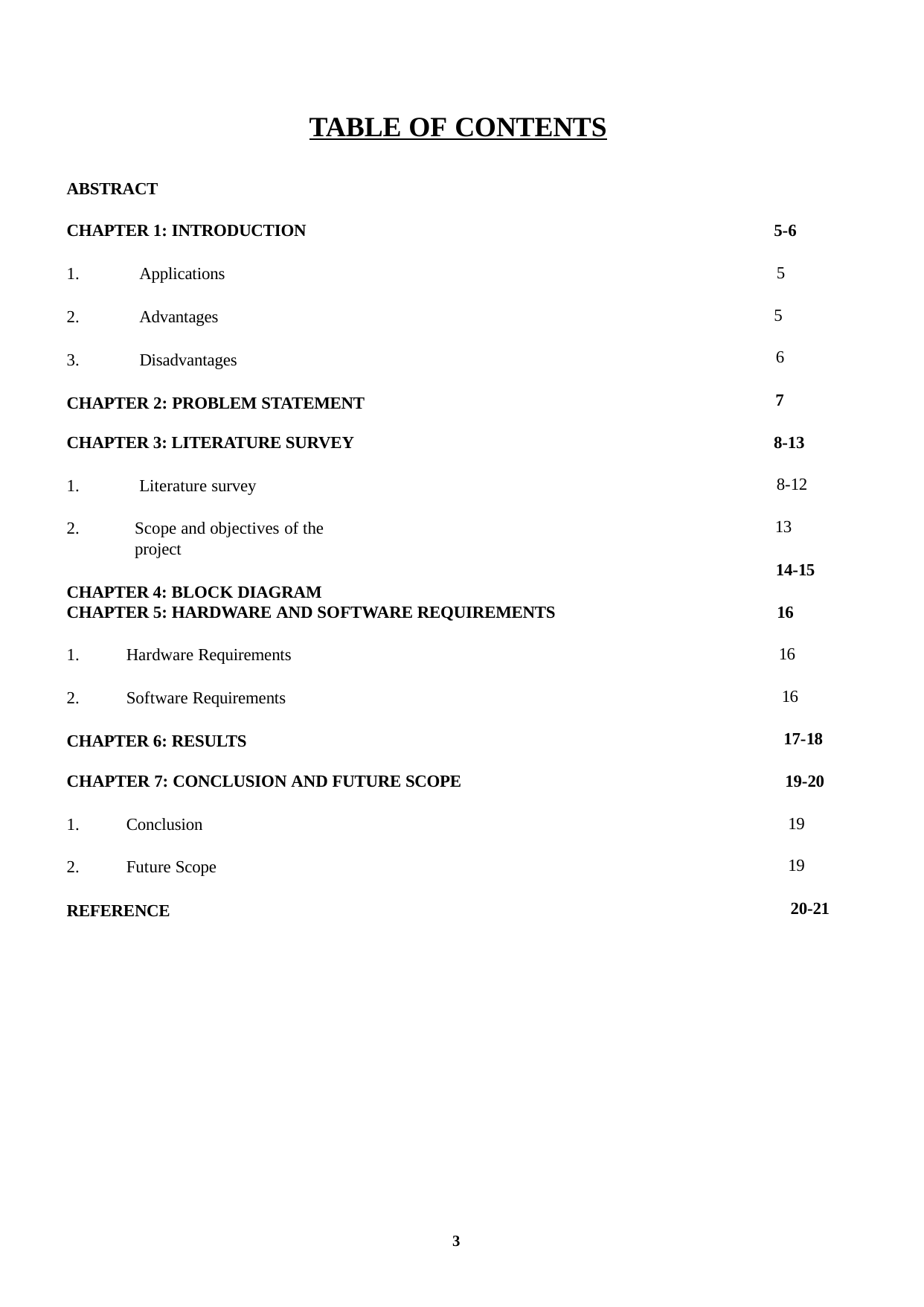

TABLE OF CONTENTS
ABSTRACT
CHAPTER 1: INTRODUCTION

Applications

Advantages

Disadvantages

CHAPTER 2: PROBLEM STATEMENT
5-6
5
5
6
7
CHAPTER 3: LITERATURE SURVEY

Literature survey

Scope and objectives of the project

CHAPTER 4: BLOCK DIAGRAM
8-13
8-12
13
14-15
CHAPTER 5: HARDWARE AND SOFTWARE REQUIREMENTS

Hardware Requirements

Software Requirements

CHAPTER 6: RESULTS
16
16
16
17-18
CHAPTER 7: CONCLUSION AND FUTURE SCOPE

Conclusion

Future Scope

REFERENCE
19-20
19
19
20-21
3